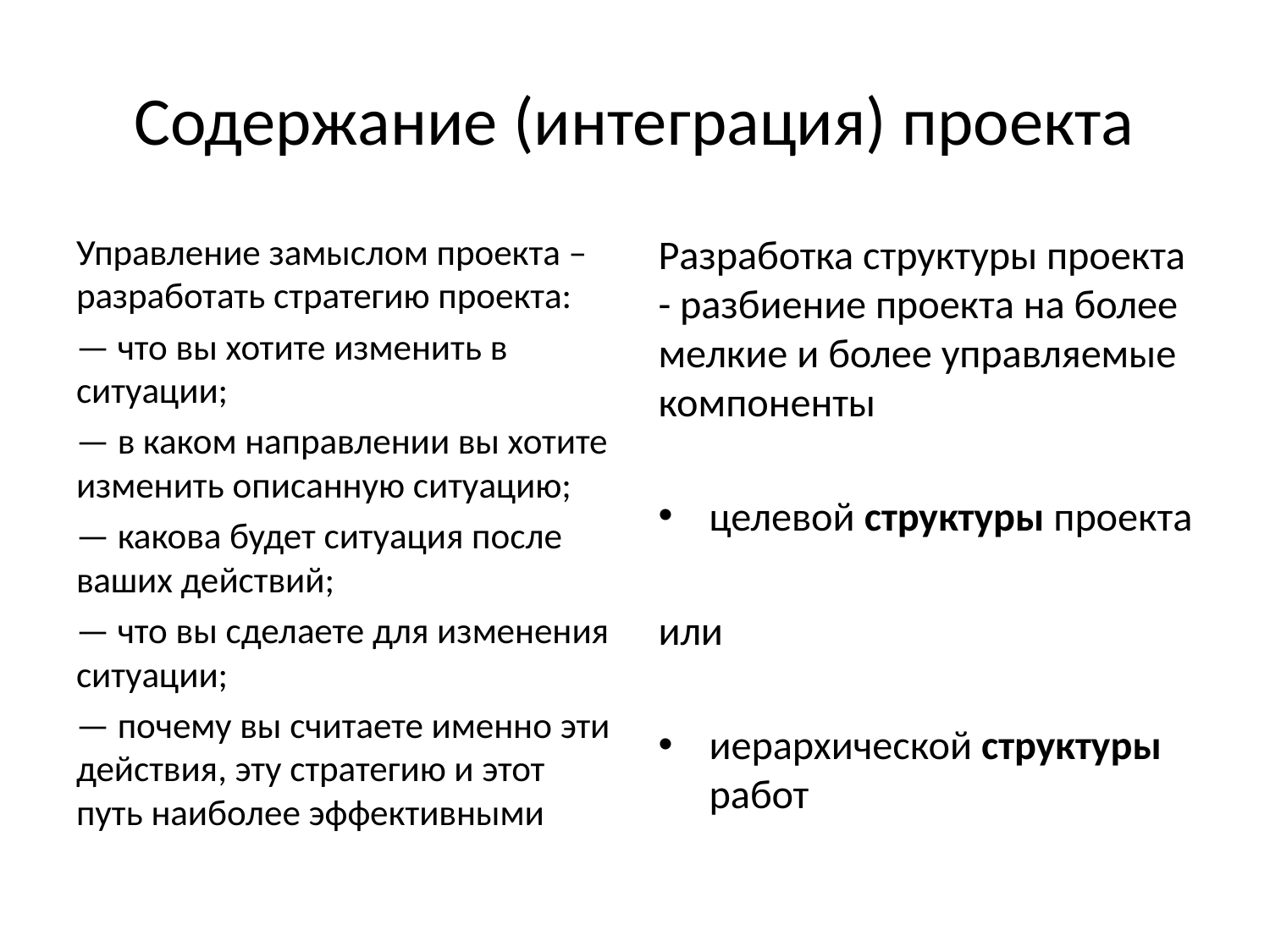

# Содержание (интеграция) проекта
Управление замыслом проекта – разработать стратегию проекта:
— что вы хотите изменить в ситуации;
— в каком направлении вы хотите изменить описанную ситуацию;
— какова будет ситуация после ваших действий;
— что вы сделаете для изменения ситуации;
— почему вы считаете именно эти действия, эту стратегию и этот путь наиболее эффективными
Разработка структуры проекта - разбиение проекта на более мелкие и более управляемые компоненты

целевой структуры проекта

или

иерархической структуры работ